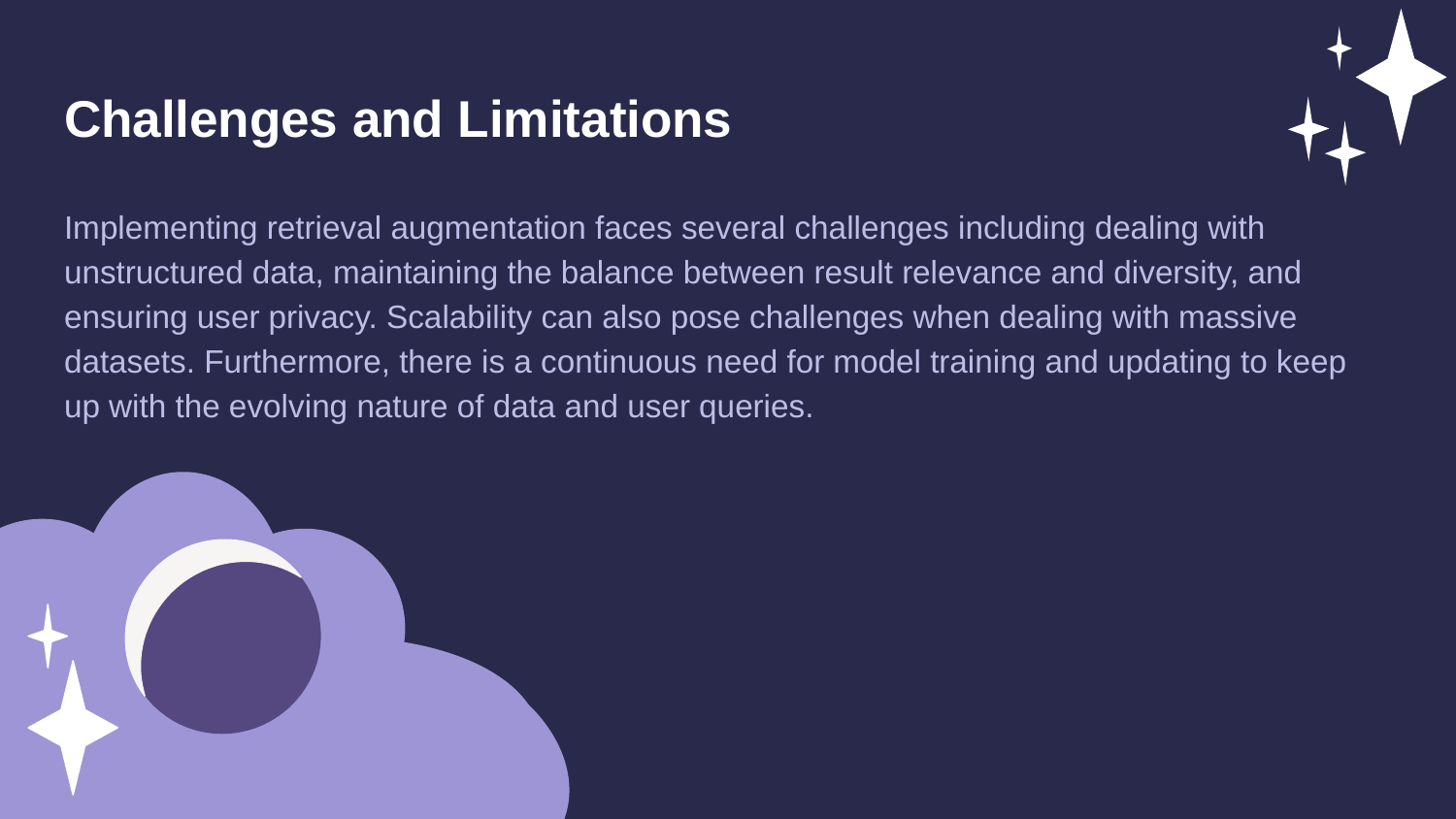

Challenges and Limitations
Implementing retrieval augmentation faces several challenges including dealing with unstructured data, maintaining the balance between result relevance and diversity, and ensuring user privacy. Scalability can also pose challenges when dealing with massive datasets. Furthermore, there is a continuous need for model training and updating to keep up with the evolving nature of data and user queries.